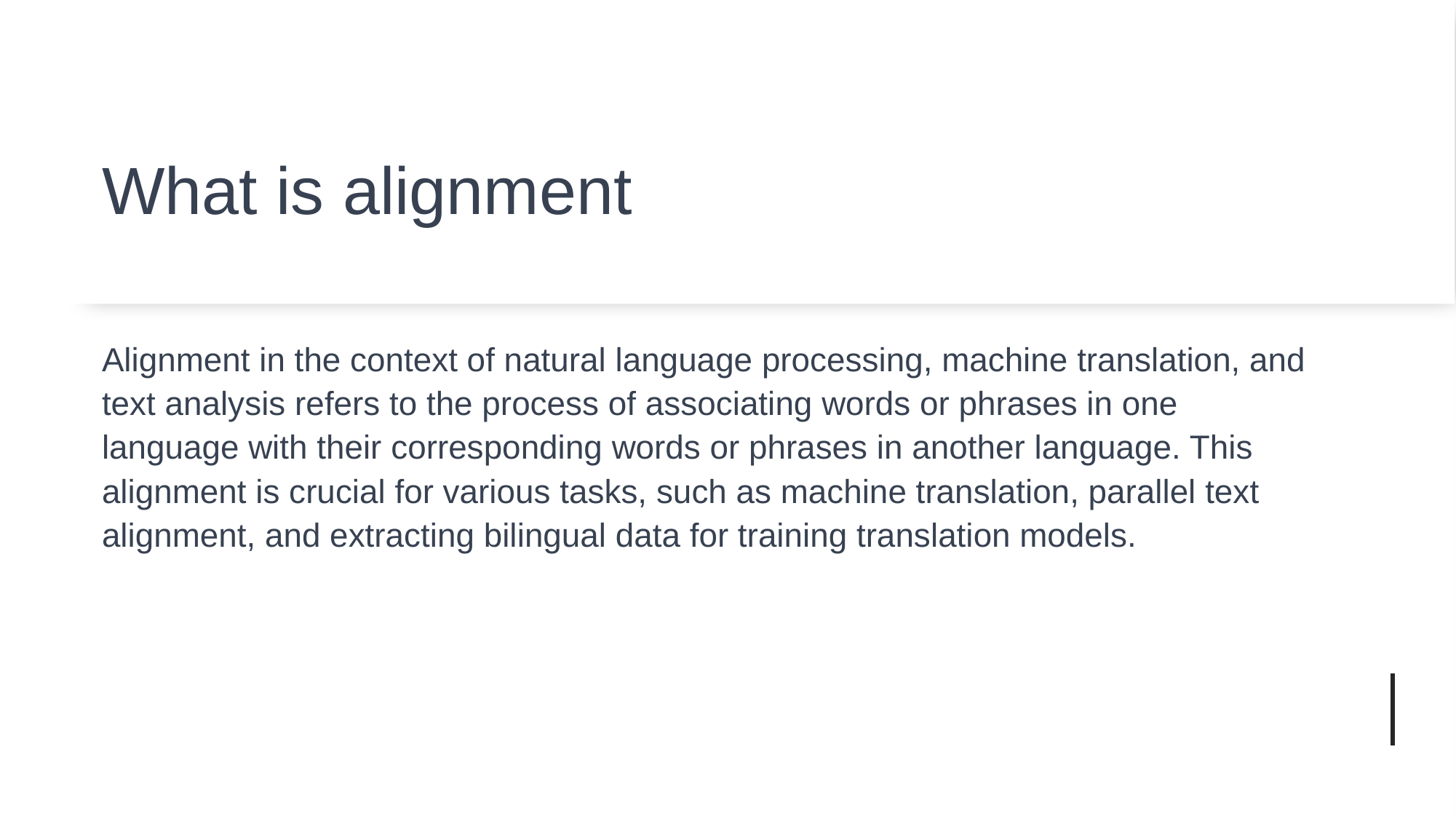

# What is alignment
Alignment in the context of natural language processing, machine translation, and text analysis refers to the process of associating words or phrases in one language with their corresponding words or phrases in another language. This alignment is crucial for various tasks, such as machine translation, parallel text alignment, and extracting bilingual data for training translation models.